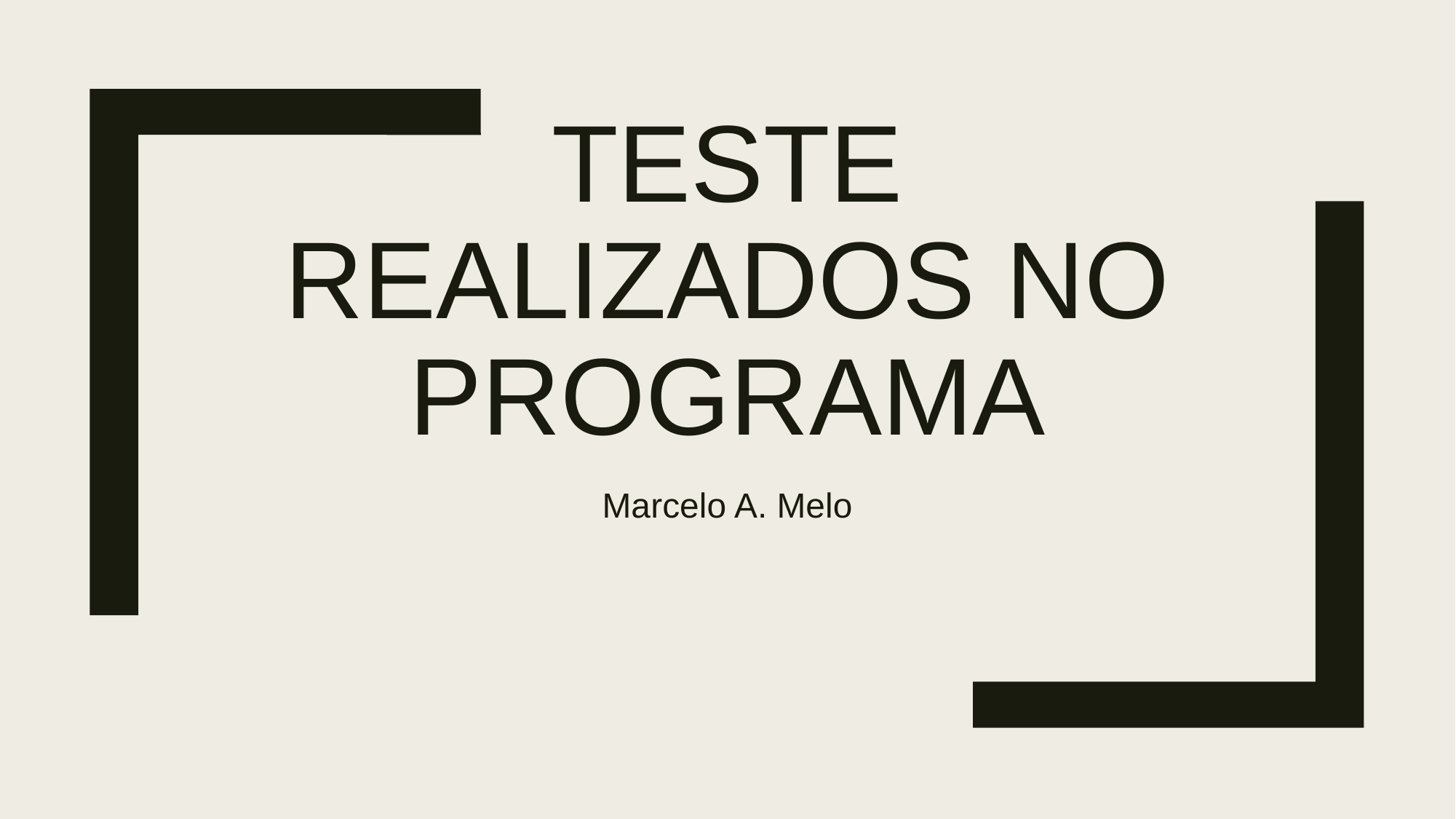

# Teste Realizados no programa
Marcelo A. Melo